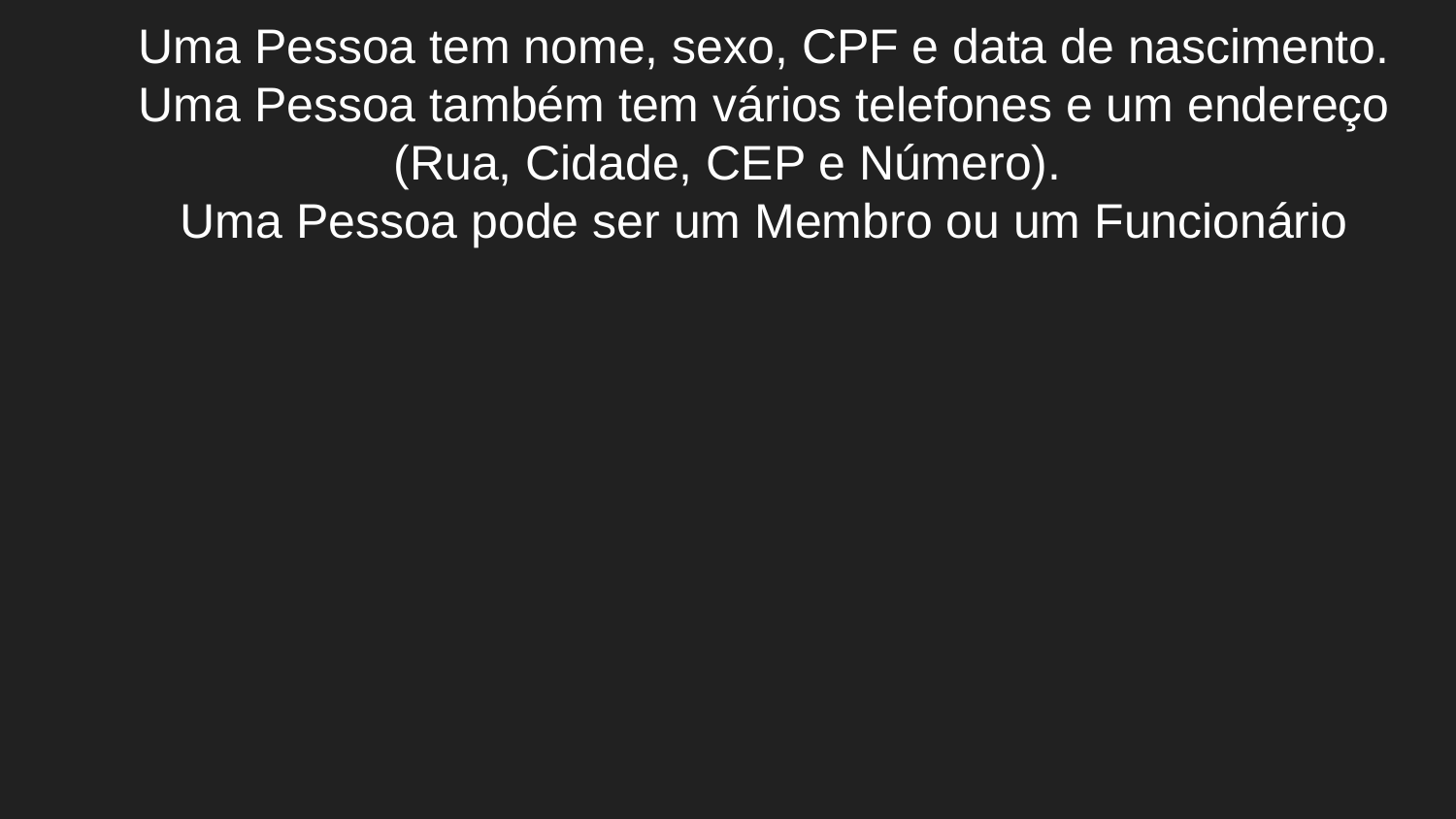

# Uma Pessoa tem nome, sexo, CPF e data de nascimento.
Uma Pessoa também tem vários telefones e um endereço
(Rua, Cidade, CEP e Número).
Uma Pessoa pode ser um Membro ou um Funcionário